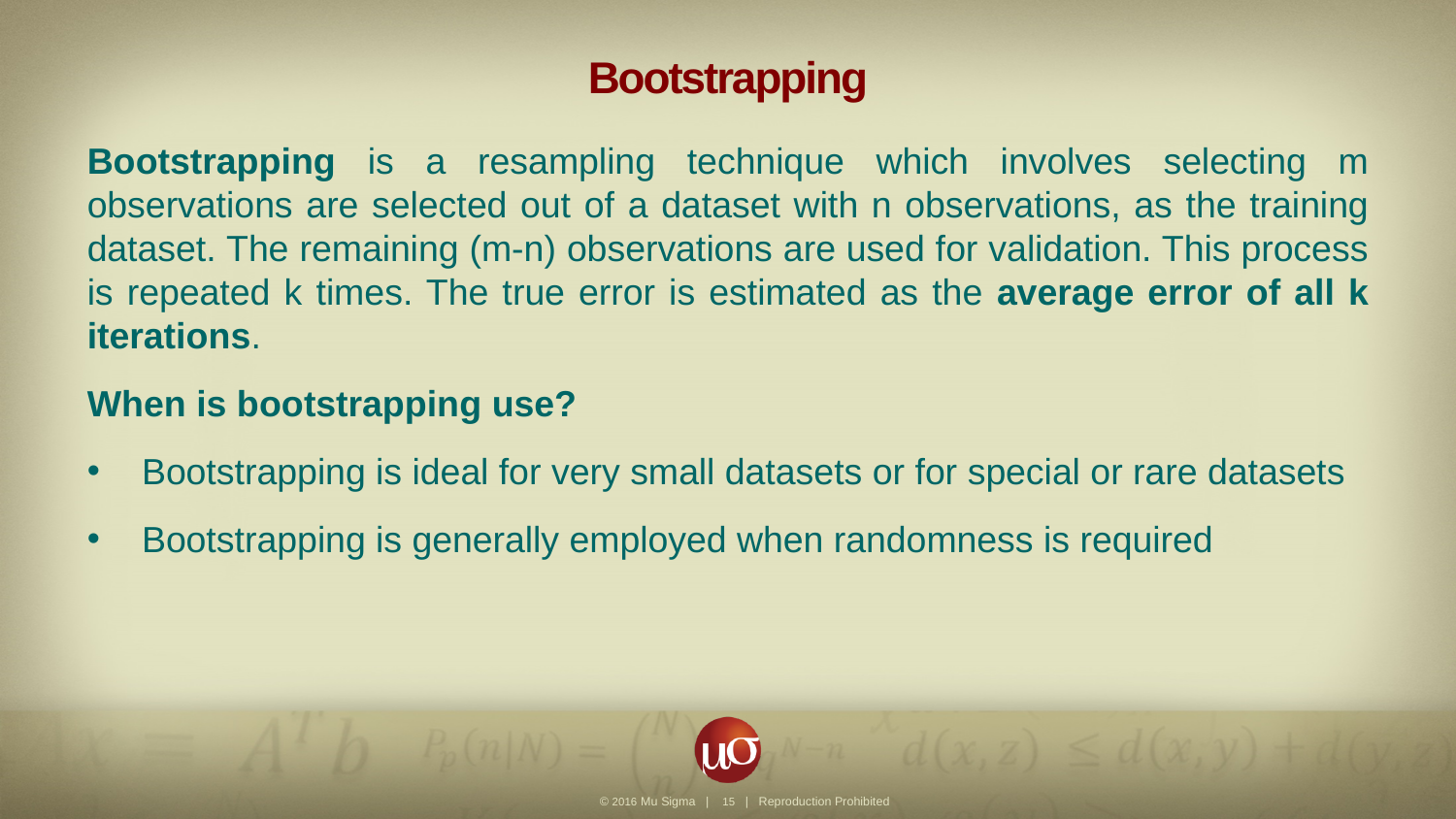

Bootstrapping
Bootstrapping is a resampling technique which involves selecting m observations are selected out of a dataset with n observations, as the training dataset. The remaining (m-n) observations are used for validation. This process is repeated k times. The true error is estimated as the average error of all k iterations.
When is bootstrapping use?
Bootstrapping is ideal for very small datasets or for special or rare datasets
Bootstrapping is generally employed when randomness is required